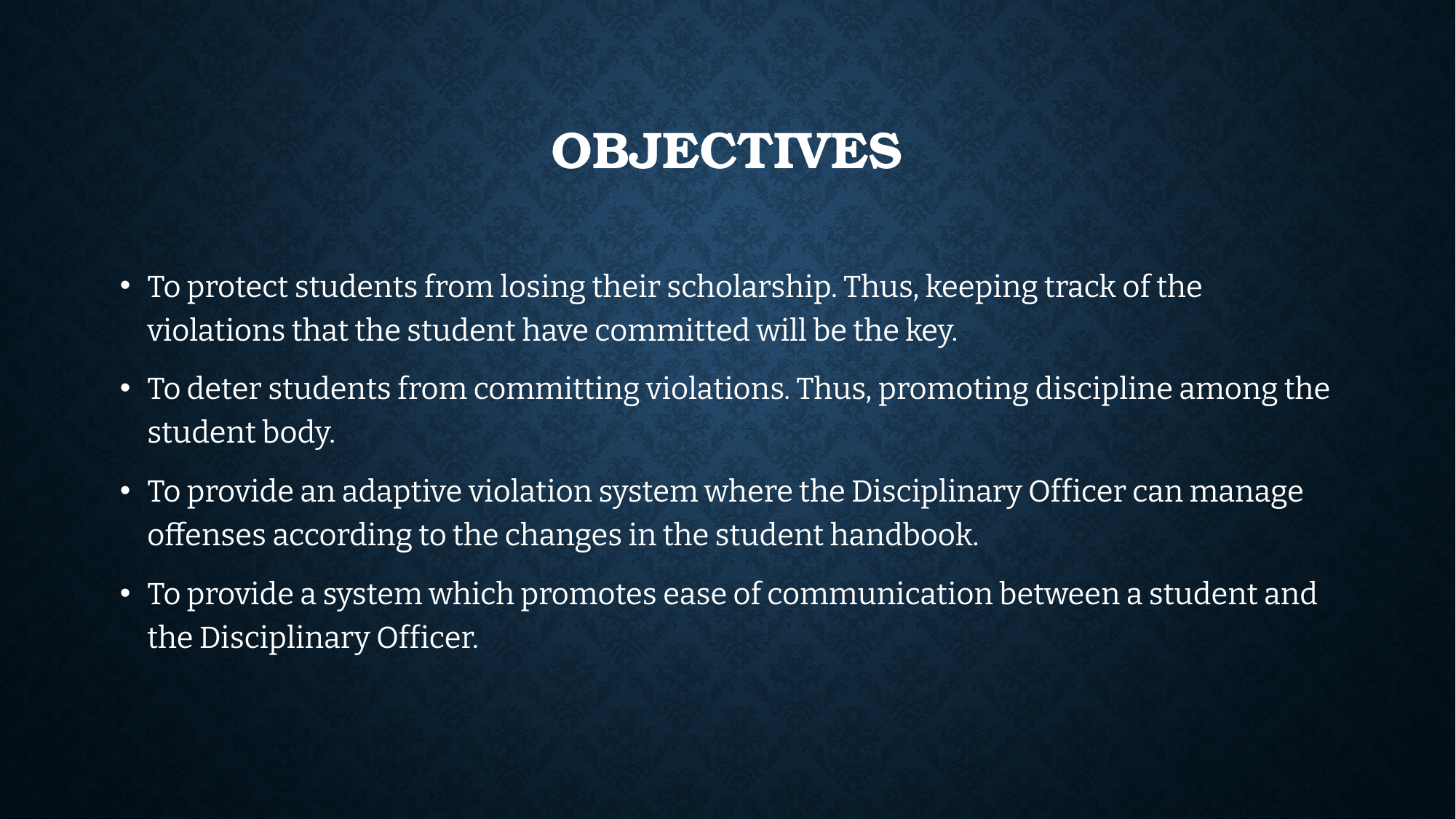

# objectives
To protect students from losing their scholarship. Thus, keeping track of the violations that the student have committed will be the key.
To deter students from committing violations. Thus, promoting discipline among the student body.
To provide an adaptive violation system where the Disciplinary Officer can manage offenses according to the changes in the student handbook.
To provide a system which promotes ease of communication between a student and the Disciplinary Officer.